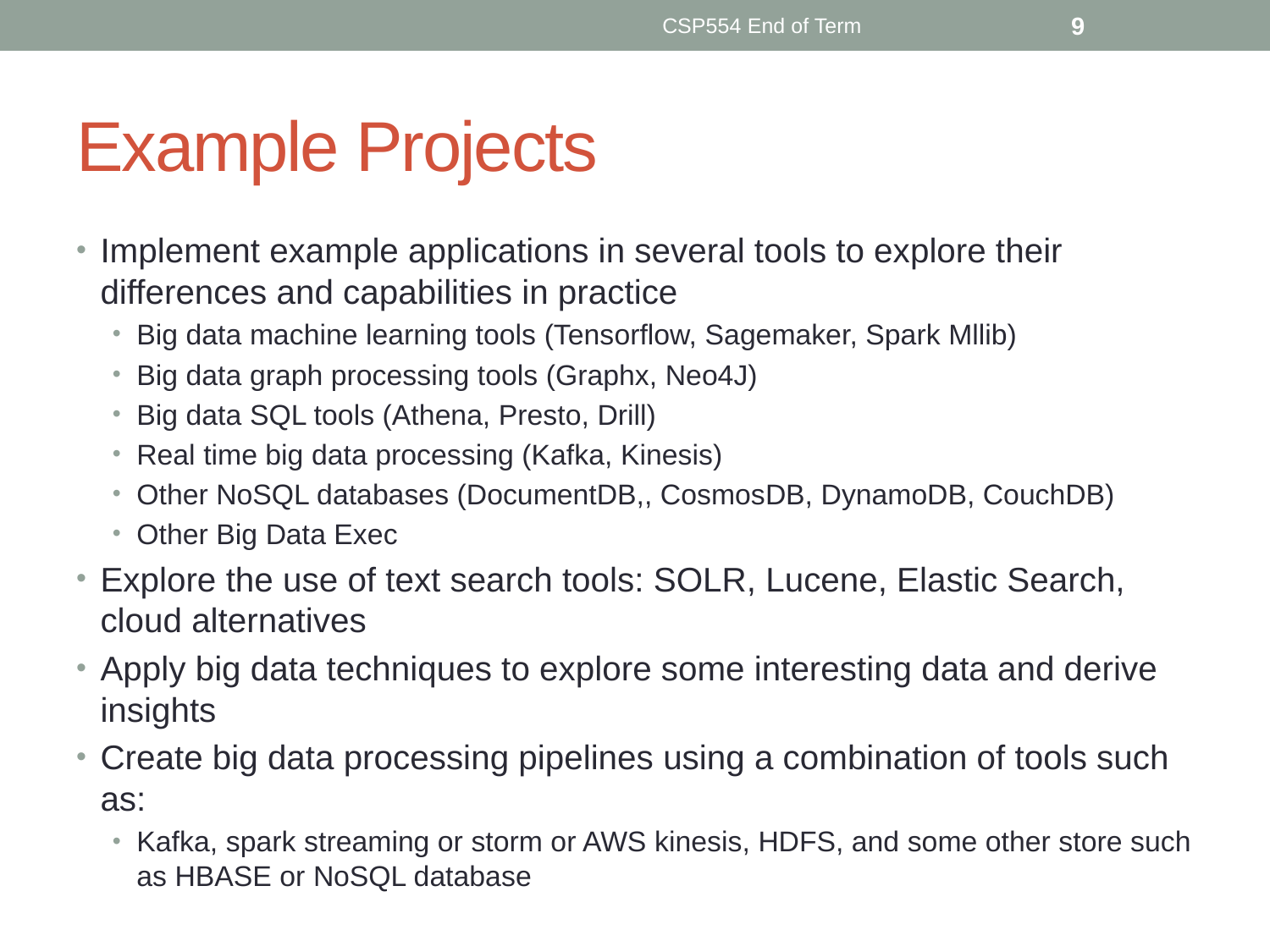

CSP554 End of Term
9
# Example Projects
Implement example applications in several tools to explore their differences and capabilities in practice
Big data machine learning tools (Tensorflow, Sagemaker, Spark Mllib)
Big data graph processing tools (Graphx, Neo4J)
Big data SQL tools (Athena, Presto, Drill)
Real time big data processing (Kafka, Kinesis)
Other NoSQL databases (DocumentDB,, CosmosDB, DynamoDB, CouchDB)
Other Big Data Exec
Explore the use of text search tools: SOLR, Lucene, Elastic Search, cloud alternatives
Apply big data techniques to explore some interesting data and derive insights
Create big data processing pipelines using a combination of tools such as:
Kafka, spark streaming or storm or AWS kinesis, HDFS, and some other store such as HBASE or NoSQL database